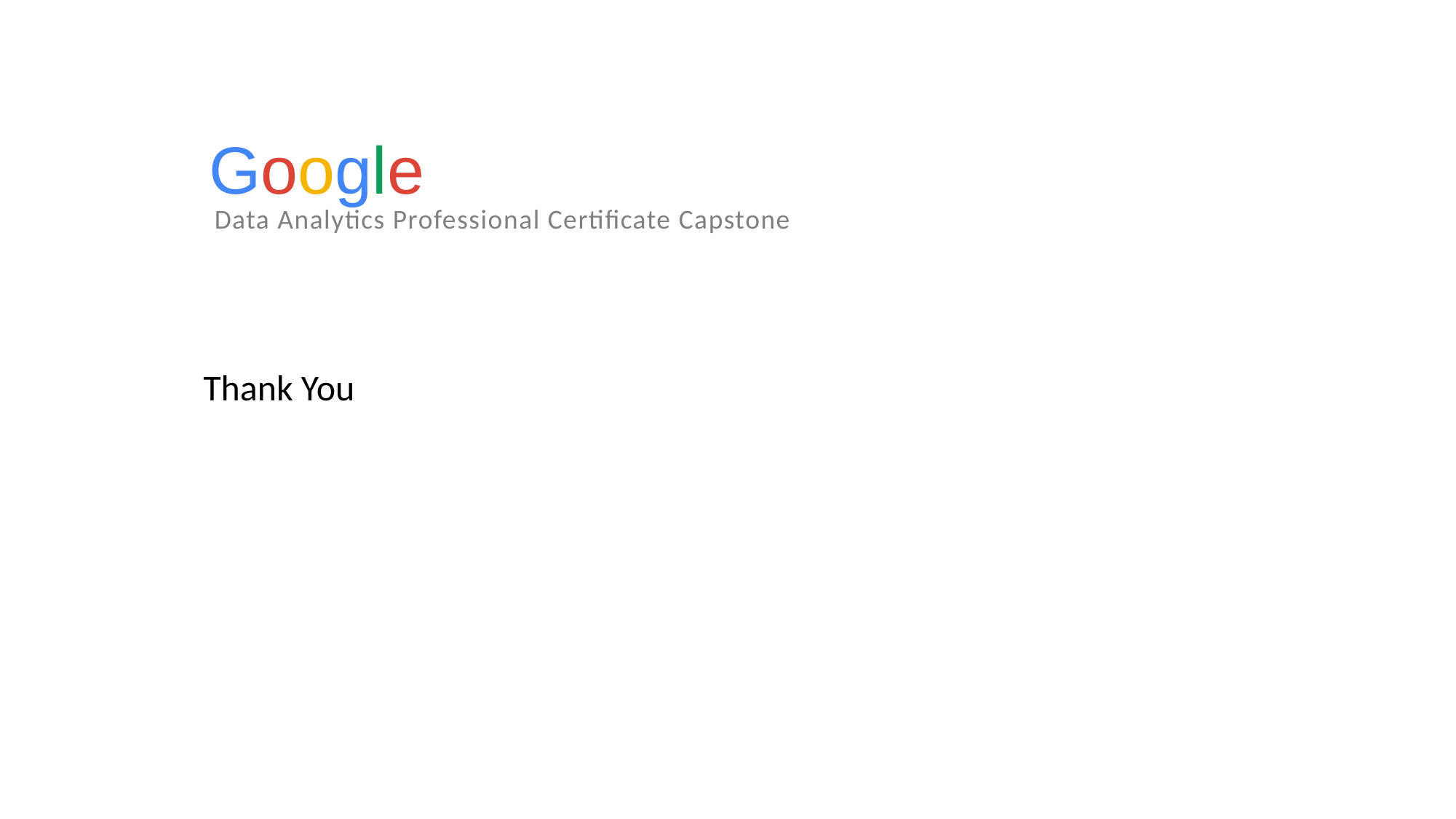

# Google
Data Analytics Professional Certificate Capstone

Thank You